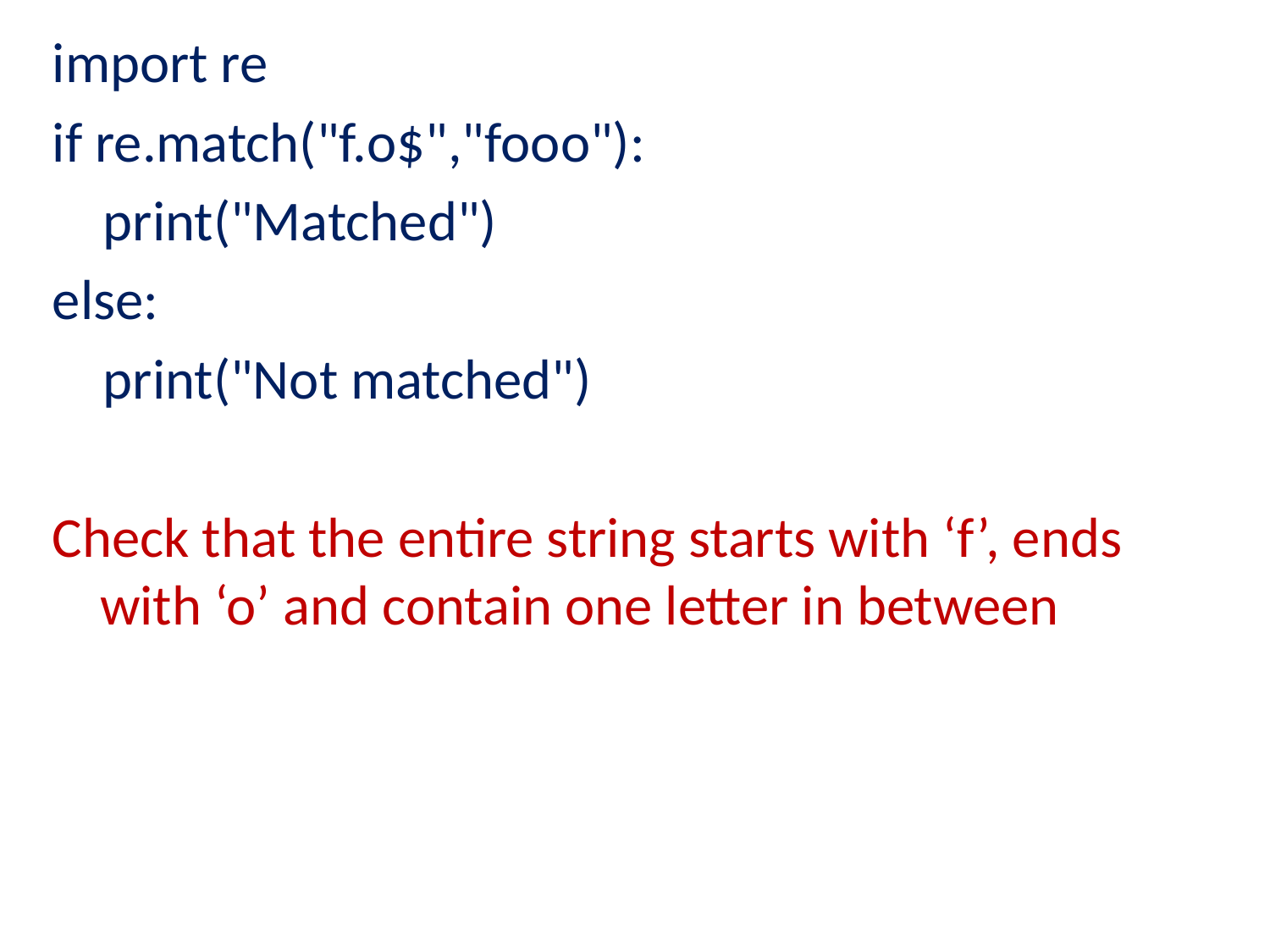

import re
if re.match("f.o$","fooo"):
    print("Matched")
else:
    print("Not matched")

Check that the entire string starts with ‘f’, ends with ‘o’ and contain one letter in between